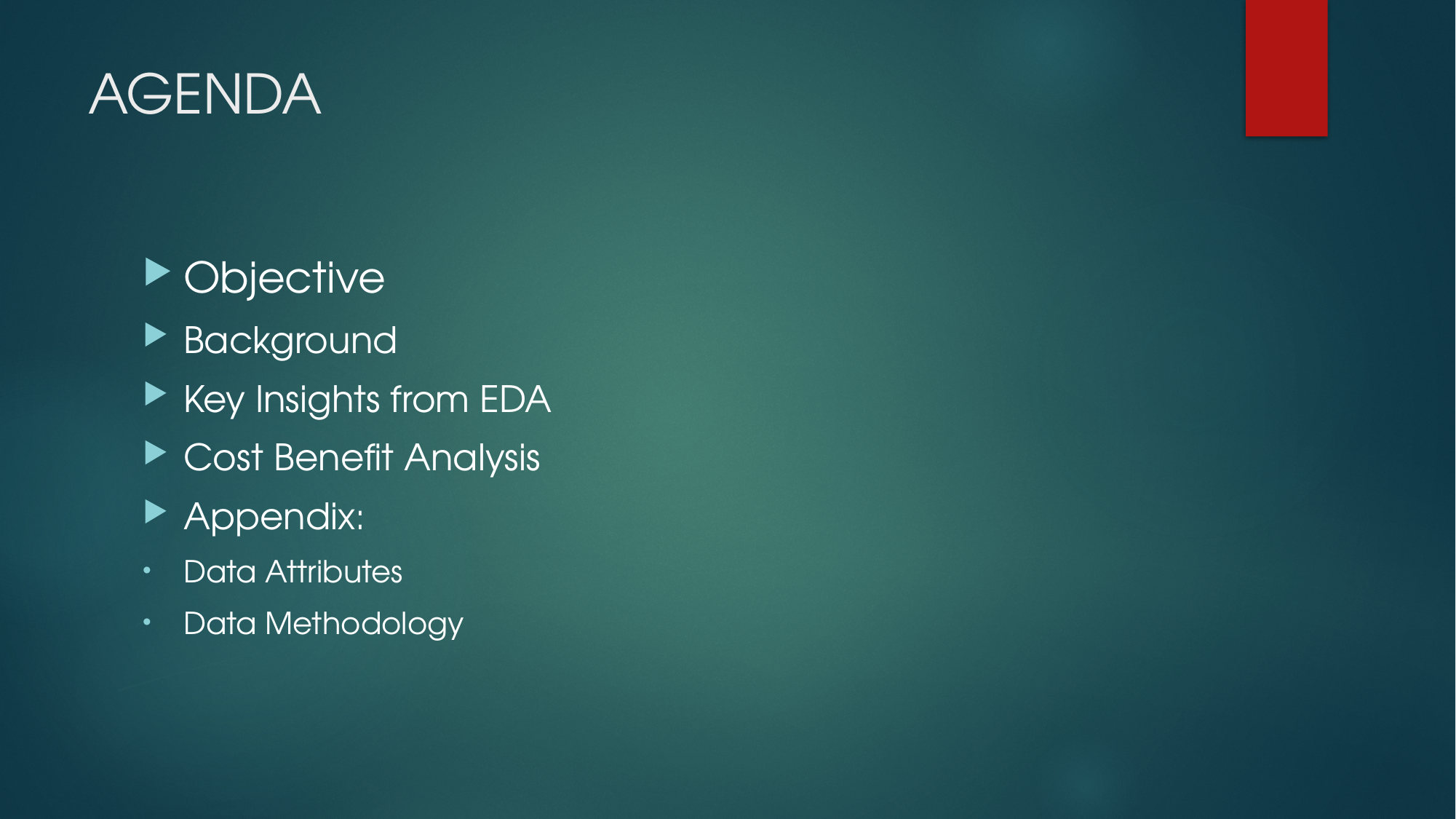

# AGENDA
Objective
Background
Key Insights from EDA
Cost Benefit Analysis
Appendix:
Data Attributes
Data Methodology